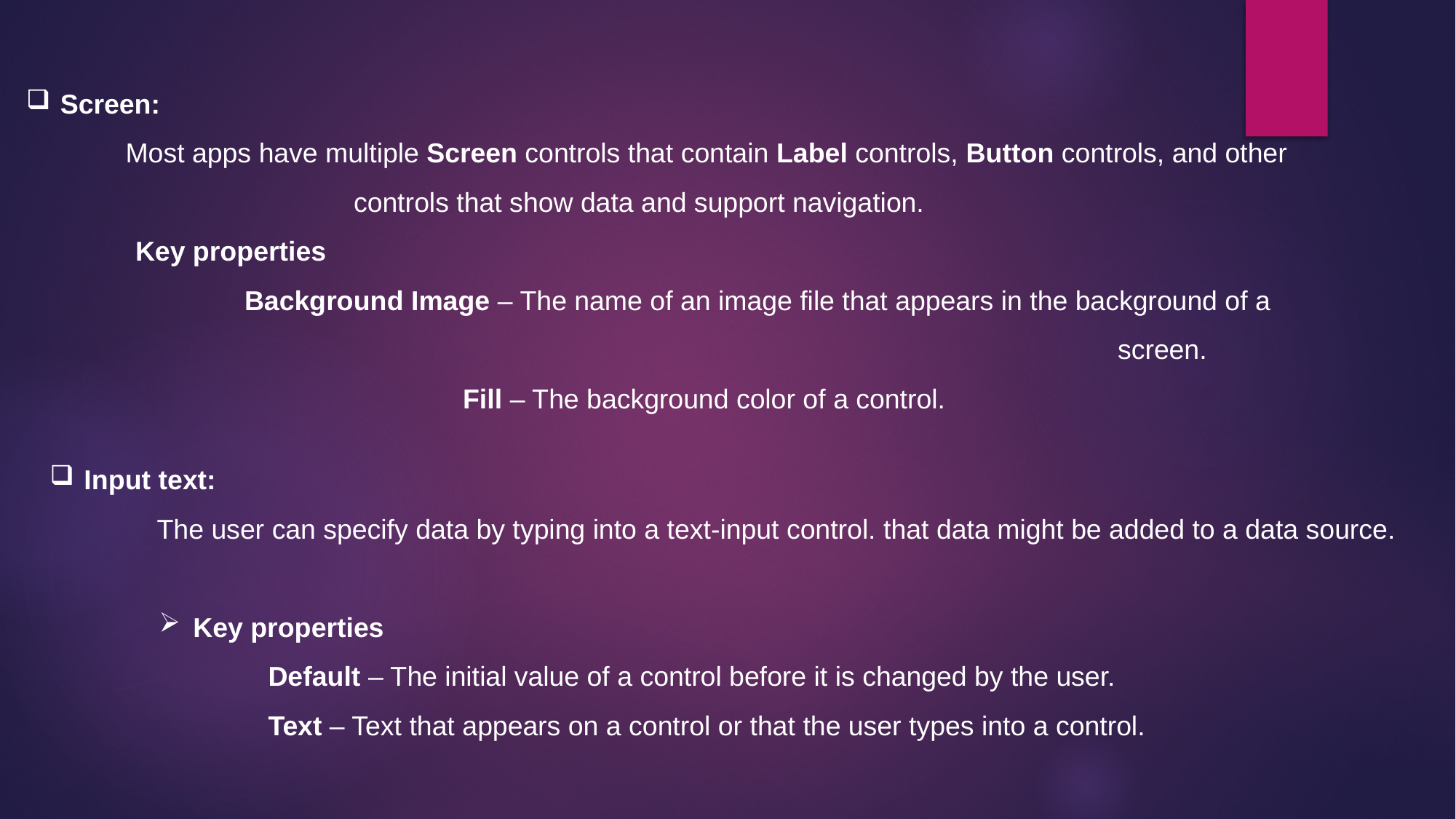

Screen:
             Most apps have multiple Screen controls that contain Label controls, Button controls, and other
			controls that show data and support navigation.
          	Key properties
                      	Background Image – The name of an image file that appears in the background of a 										screen.
 				Fill – The background color of a control.

Input text:
              The user can specify data by typing into a text-input control. that data might be added to a data source.

Key properties
		Default – The initial value of a control before it is changed by the user.
		Text – Text that appears on a control or that the user types into a control.